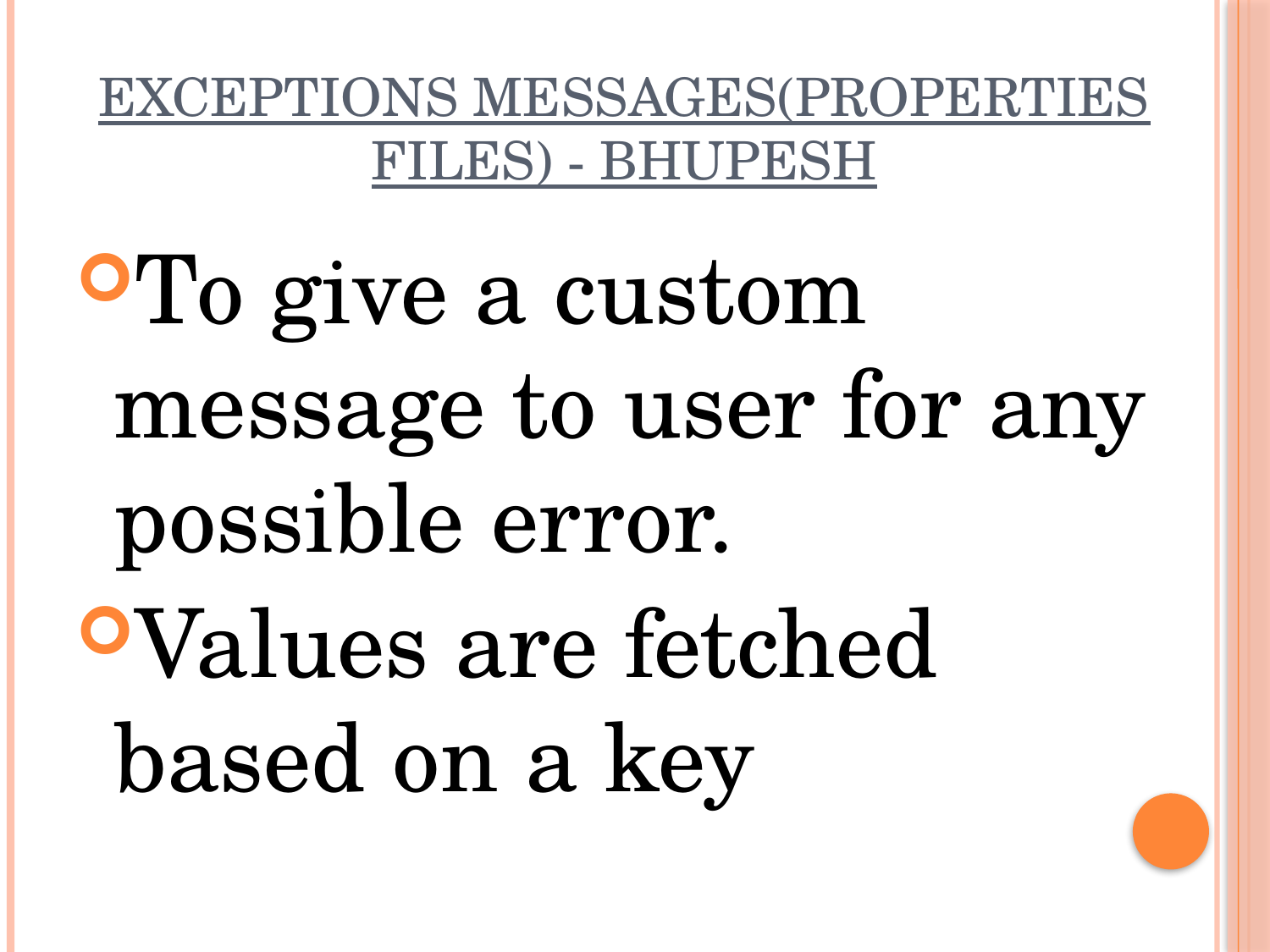

# EXCEPTIONS MESSAGES(PROPERTIES FILES) - bhupesh
To give a custom message to user for any possible error.
Values are fetched based on a key